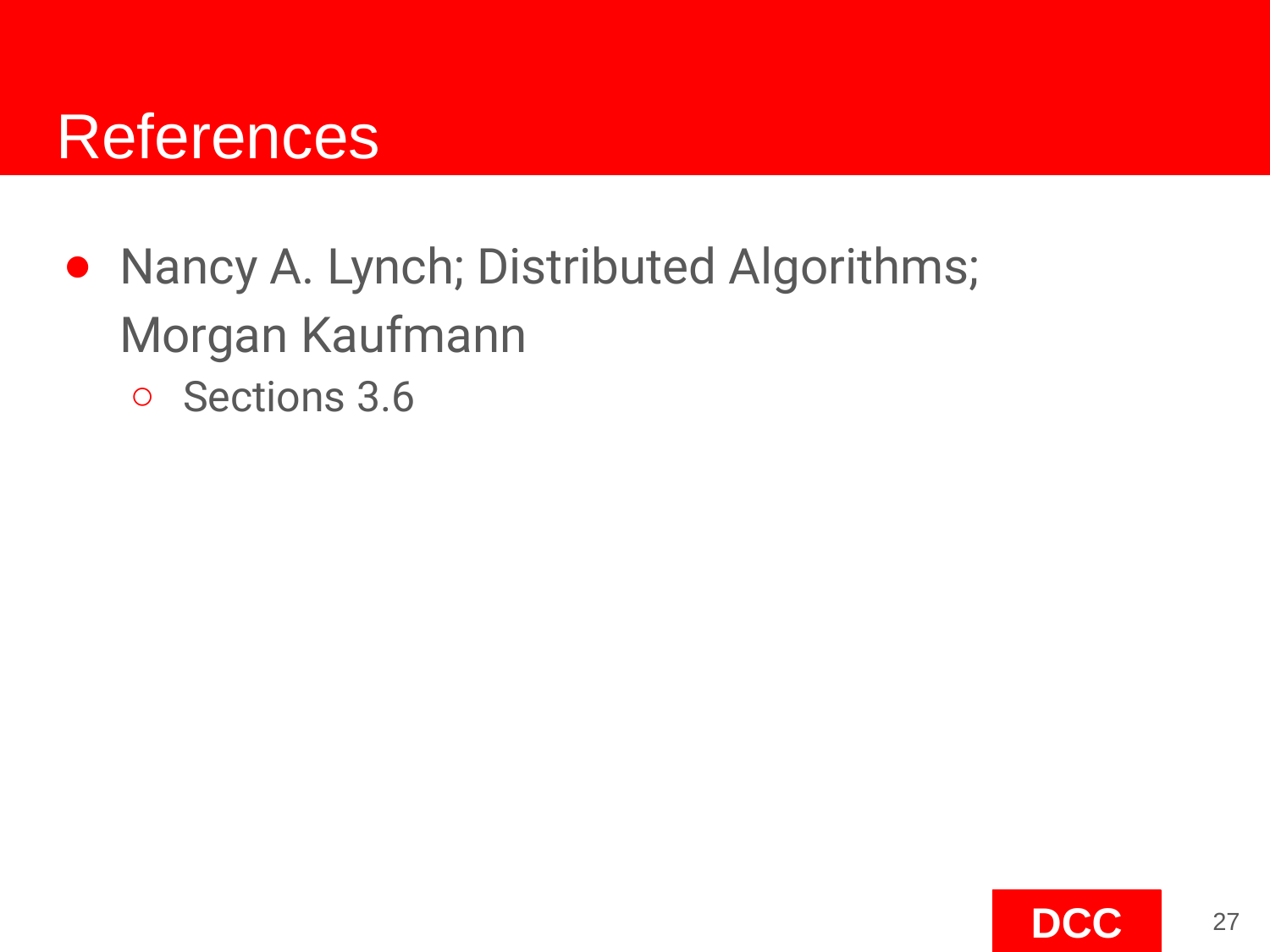

# References
Nancy A. Lynch; Distributed Algorithms;
Morgan Kaufmann
Sections 3.6
27